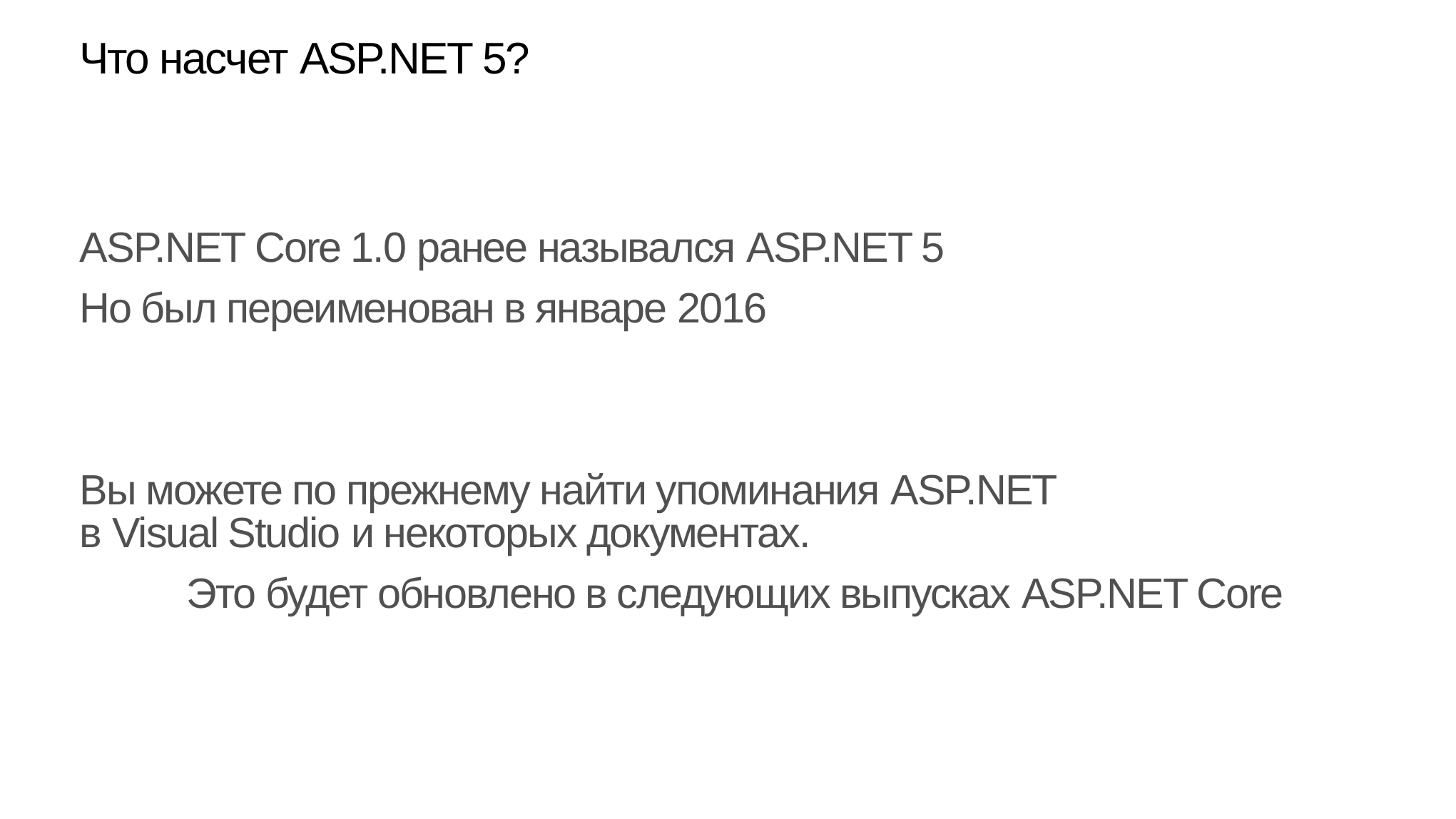

# Что насчет ASP.NET 5?
ASP.NET Core 1.0 ранее назывался ASP.NET 5
Но был переименован в январе 2016
	Announcement post
	More details
Вы можете по прежнему найти упоминания ASP.NET
в Visual Studio и некоторых документах.
	Это будет обновлено в следующих выпусках ASP.NET Core